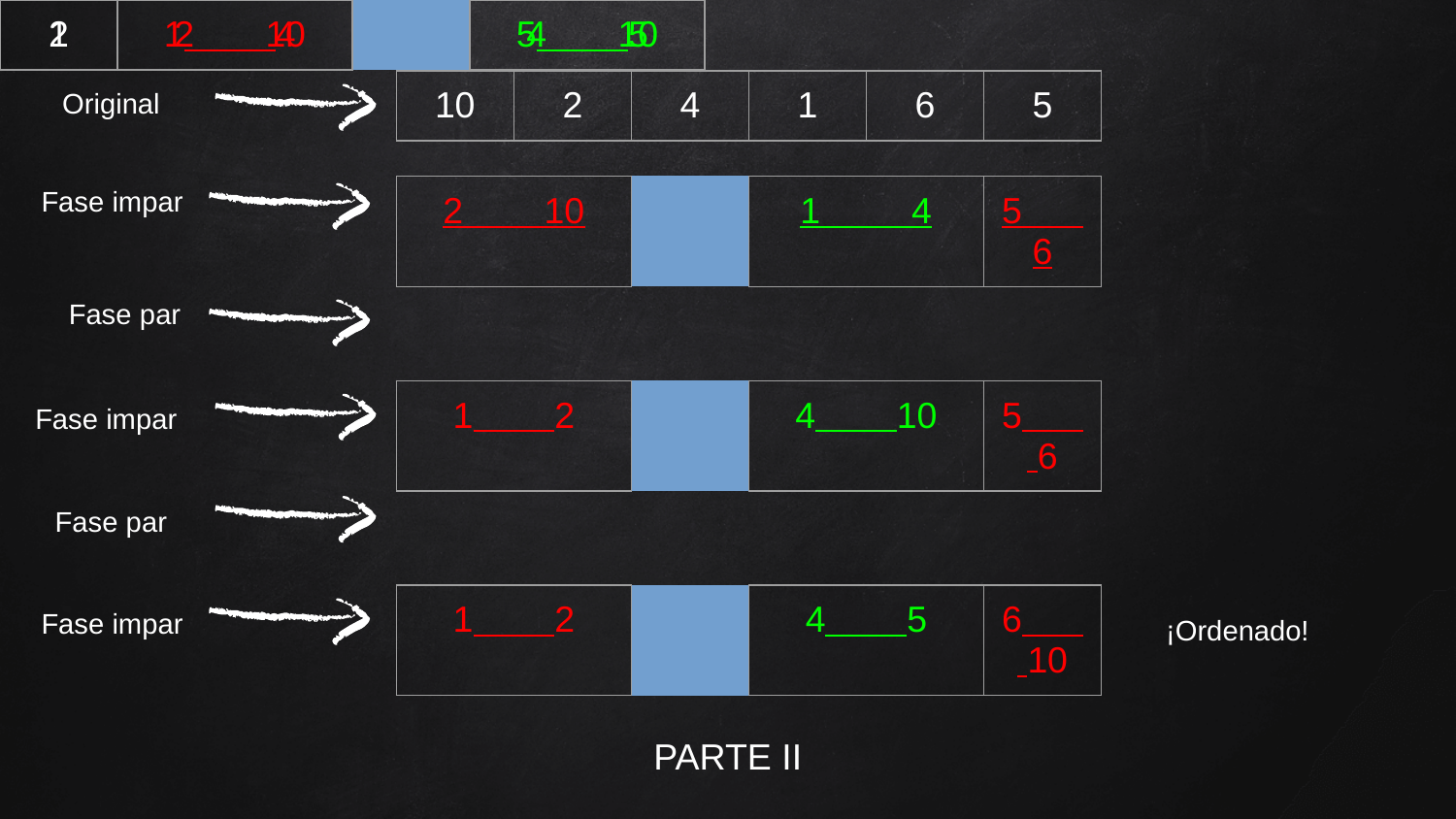

Original
| 10 | 2 | 4 | 1 | 6 | 5 |
| --- | --- | --- | --- | --- | --- |

Fase impar
| 2 10 |  | 1 4 |  | 5 6 |  |
| --- | --- | --- | --- | --- | --- |

Fase par
| 2 | 1 10 |  | 4 5 |  | 6 |
| --- | --- | --- | --- | --- | --- |

| 1 2 |  | 4 10 |  | 5 6 |  |
| --- | --- | --- | --- | --- | --- |
Fase impar

| 1 | 2 4 |  | 5 10 |  | 6 |
| --- | --- | --- | --- | --- | --- |
Fase par

| 1 2 |  | 4 5 |  | 6 10 |  |
| --- | --- | --- | --- | --- | --- |
Fase impar
¡Ordenado!

PARTE II